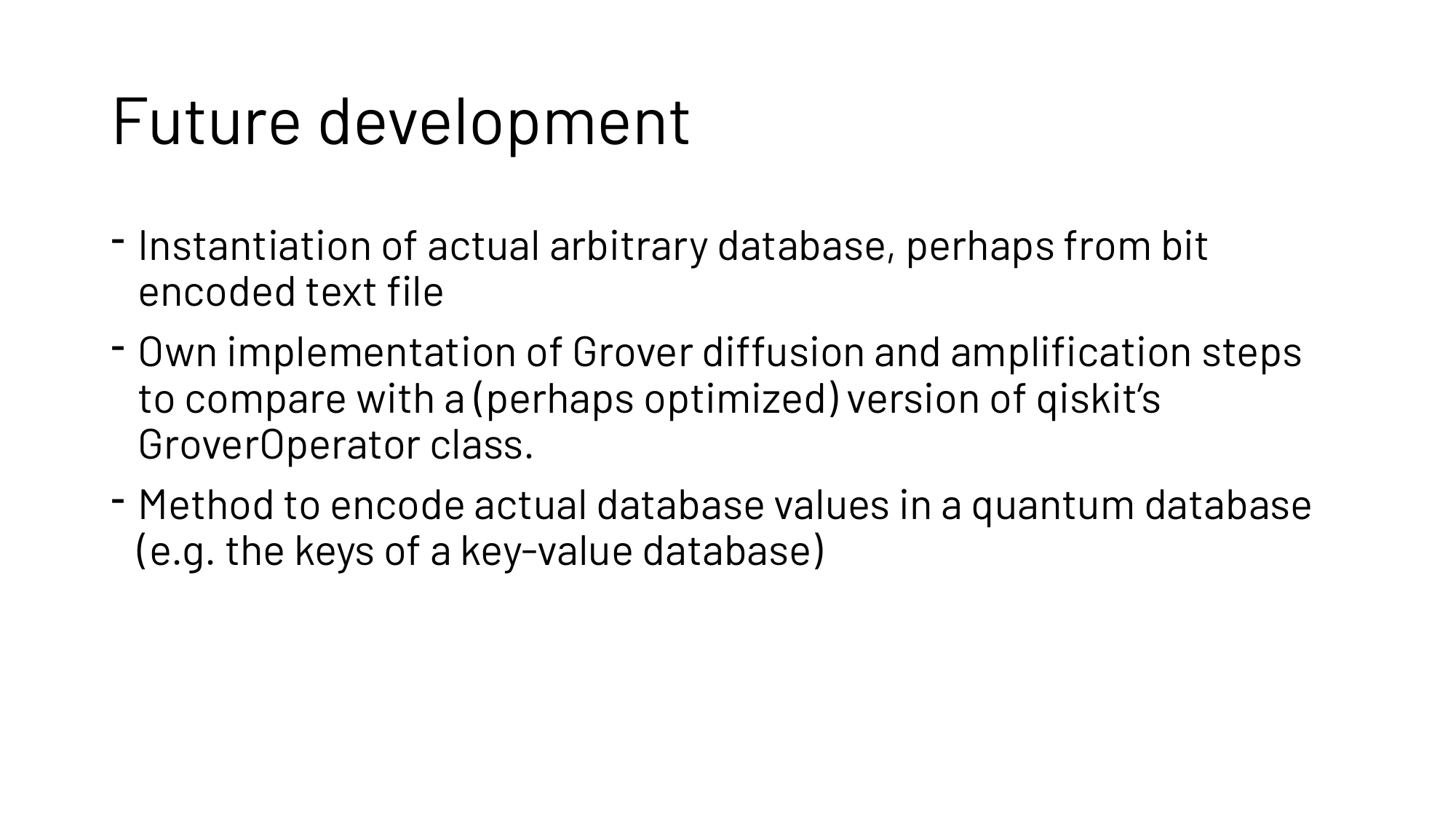

# Future development
Instantiation of actual arbitrary database, perhaps from bit encoded text file
Own implementation of Grover diffusion and amplification steps to compare with a (perhaps optimized) version of qiskit’s GroverOperator class.
Method to encode actual database values in a quantum database (e.g. the keys of a key-value database)